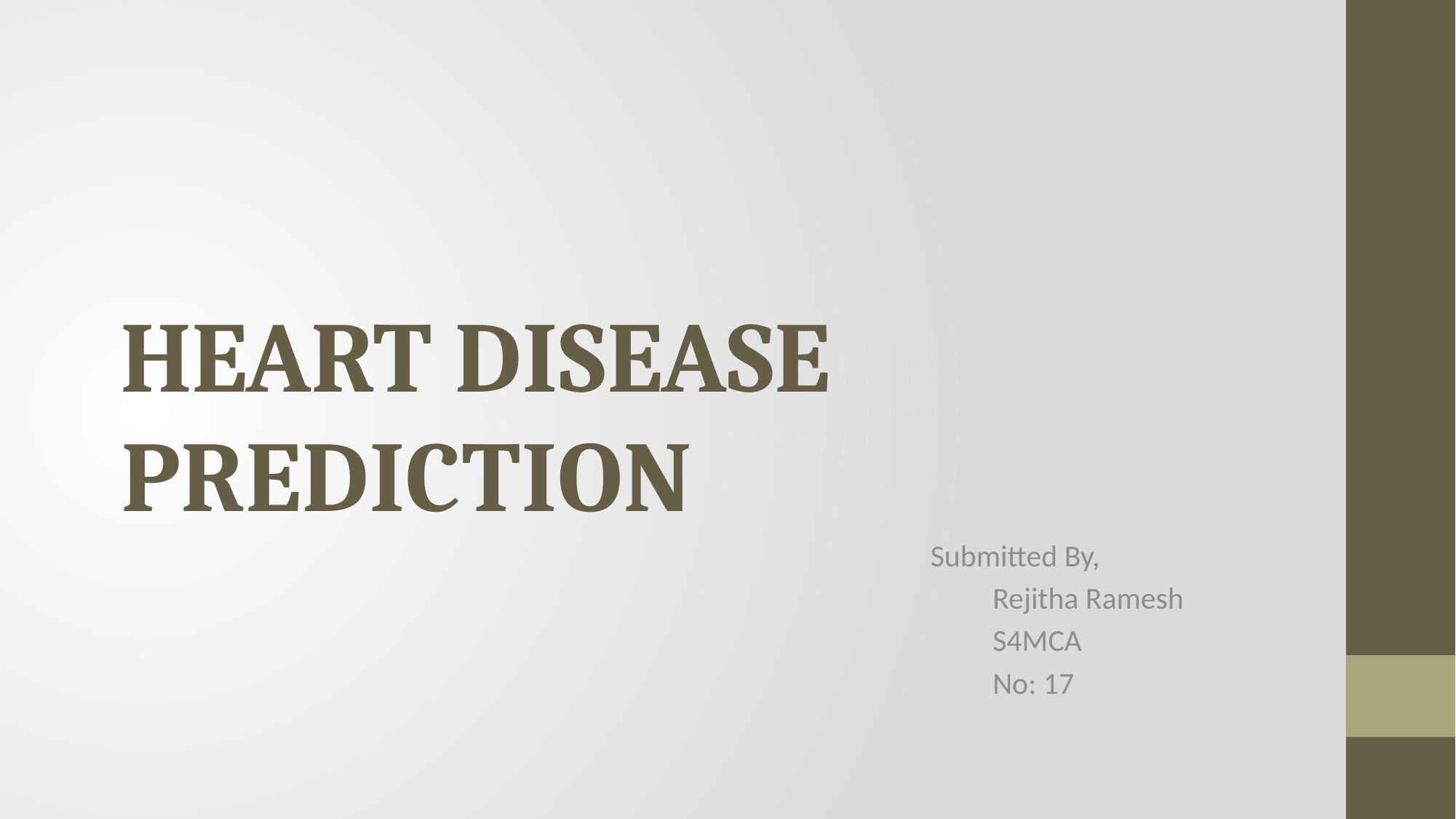

# HEART DISEASE PREDICTION
Submitted By,
         Rejitha Ramesh
         S4MCA
         No: 17